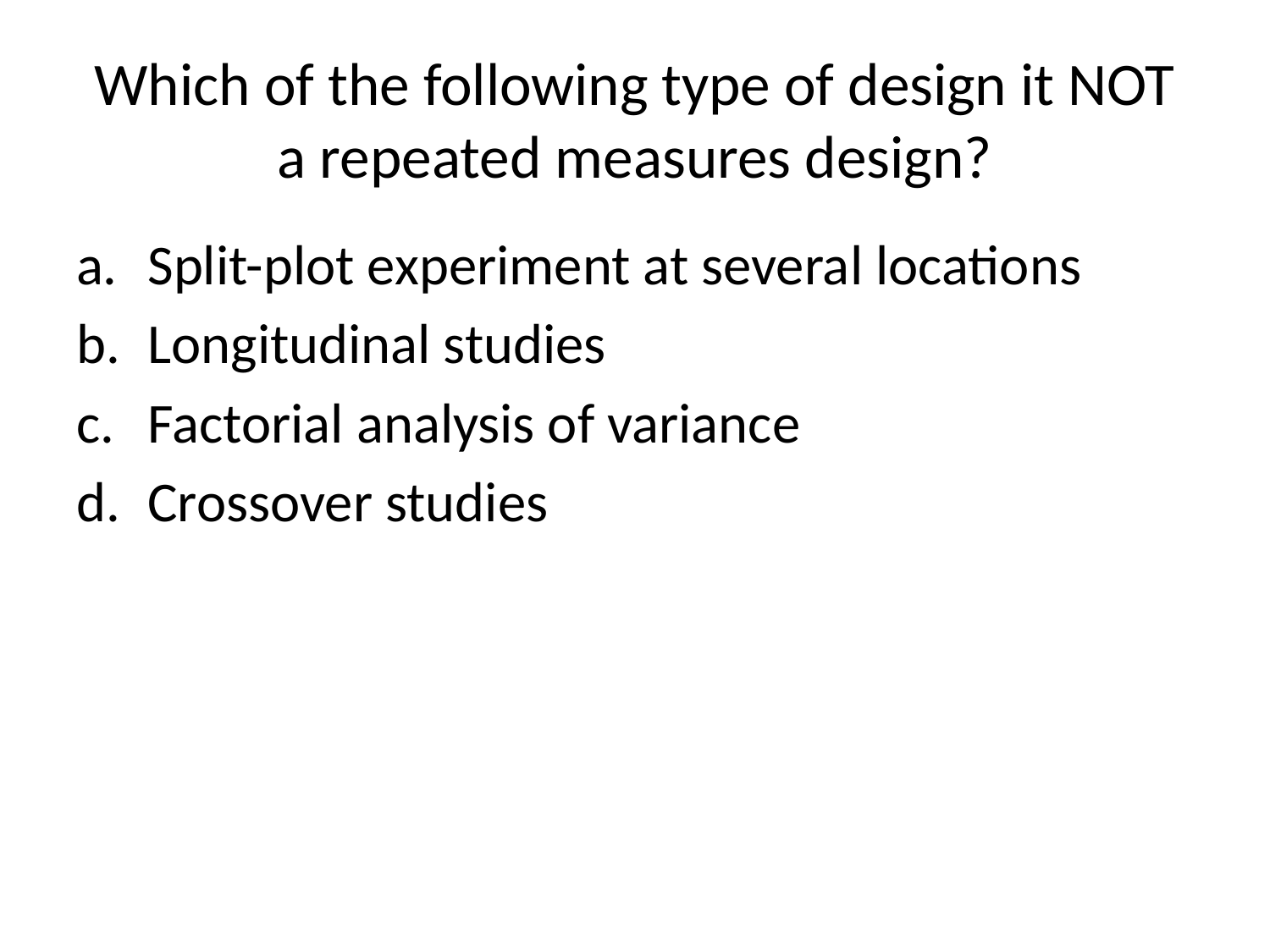

# Which of the following type of design it NOT a repeated measures design?
Split-plot experiment at several locations
Longitudinal studies
Factorial analysis of variance
Crossover studies